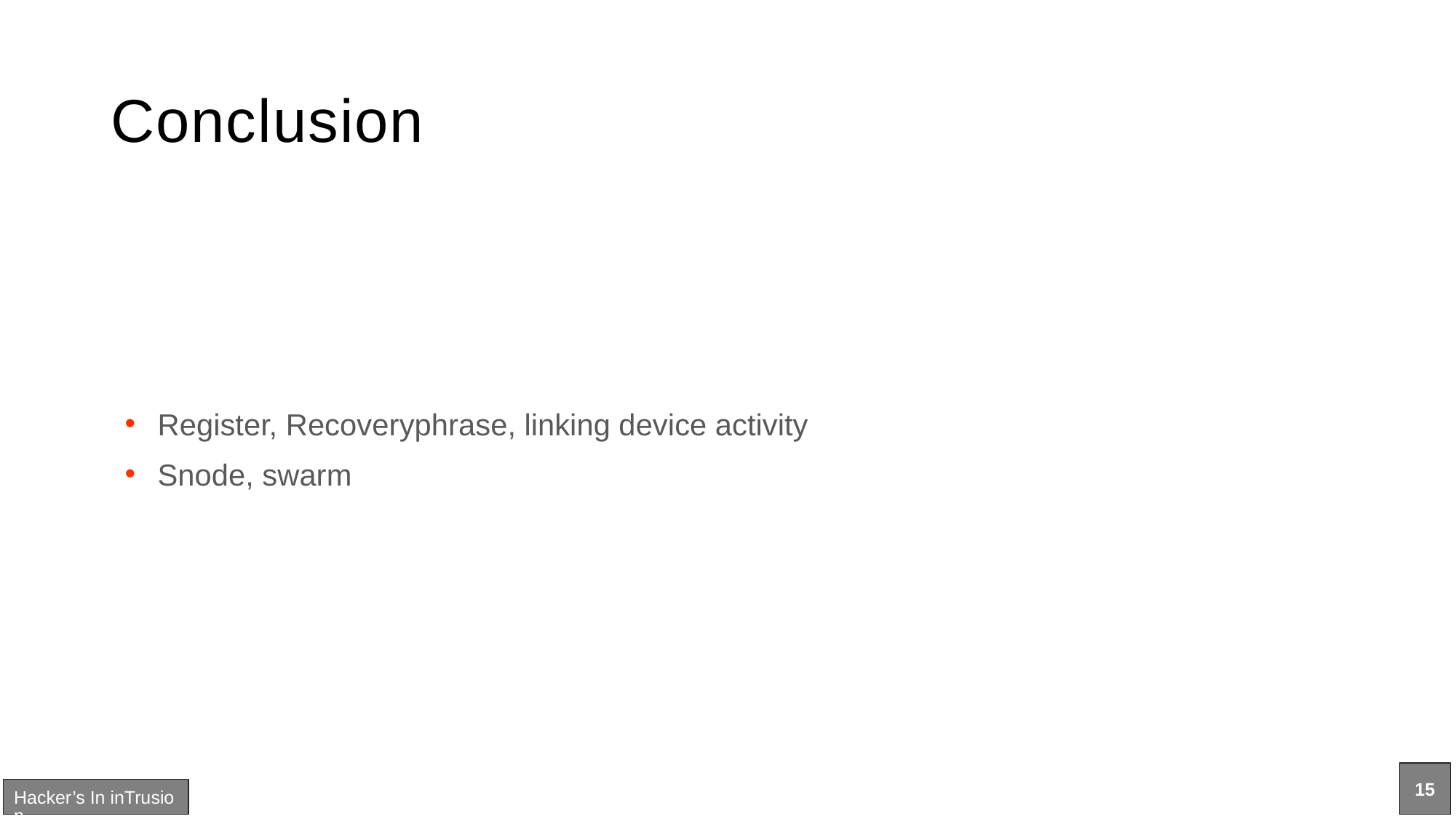

# Conclusion

Register, Recoveryphrase, linking device activity
Snode, swarm

15
Hacker’s In inTrusion